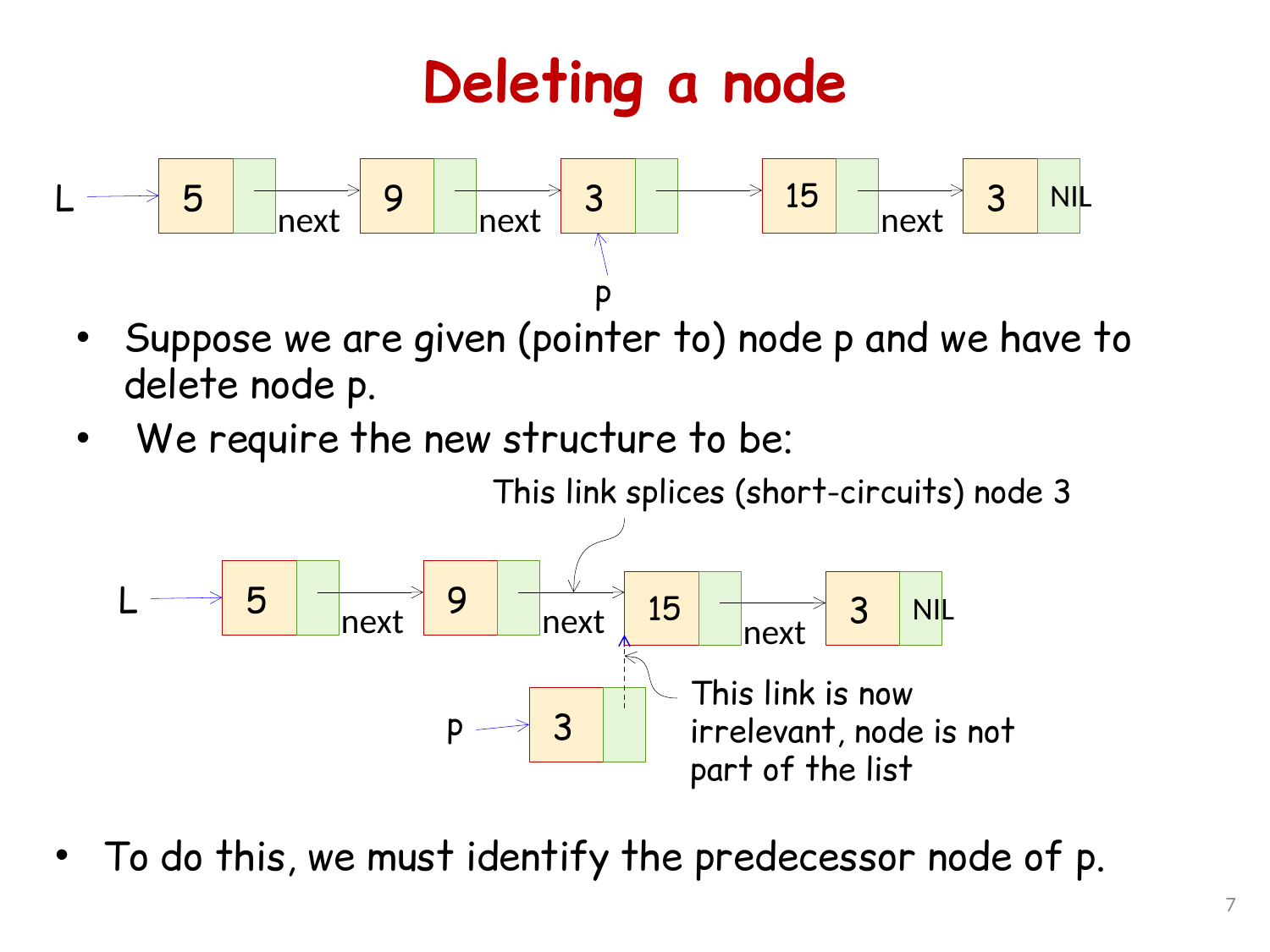

# Deleting a node

L
5
9
3
15
3
NIL
next
next
next
p
Suppose we are given (pointer to) node p and we have to delete node p.
 We require the new structure to be:
This link splices (short-circuits) node 3

L
5
9

15
3
NIL
next
next
next
This link is now irrelevant, node is not part of the list

p
3
To do this, we must identify the predecessor node of p.
7